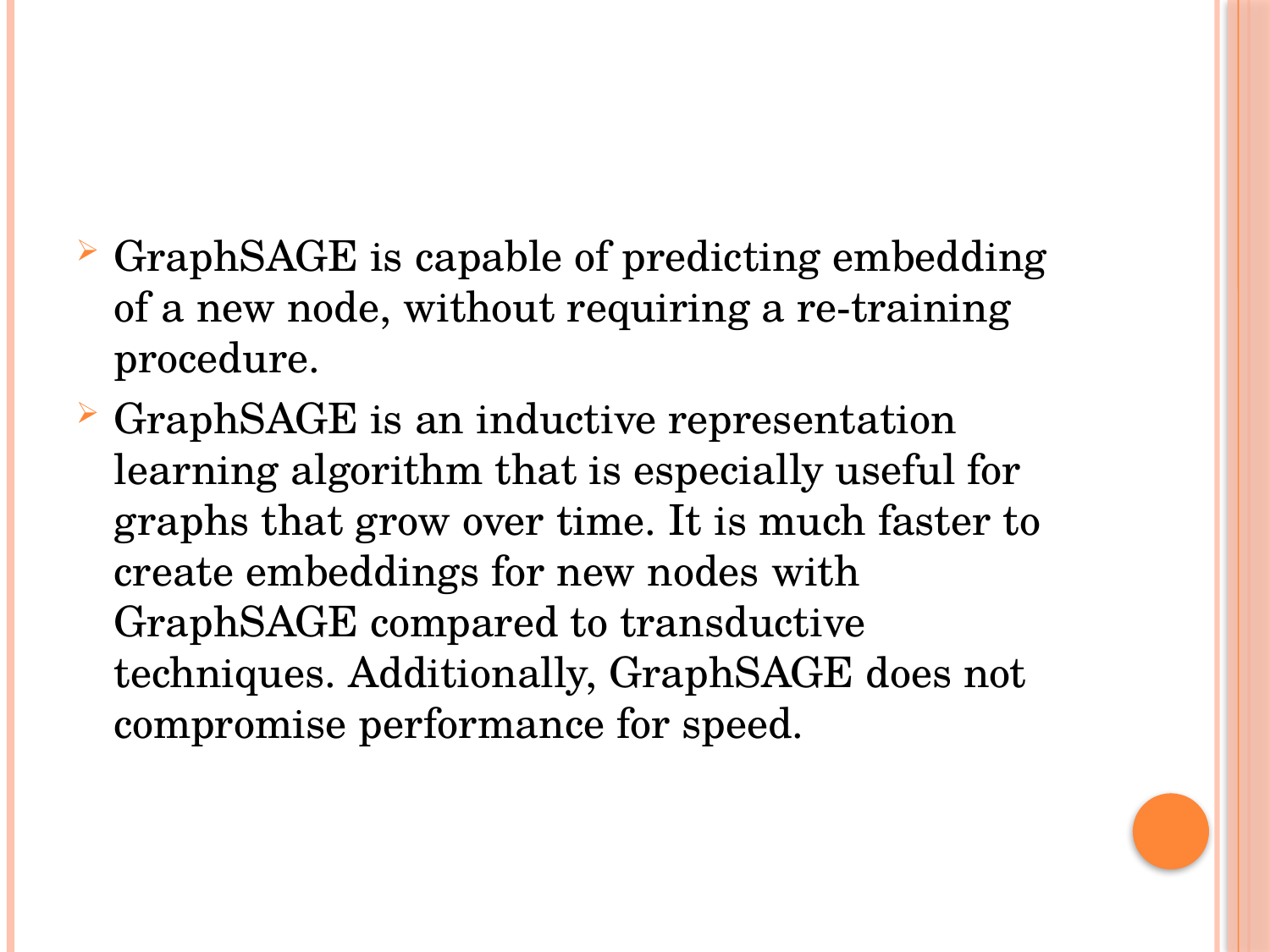

GraphSAGE is capable of predicting embedding of a new node, without requiring a re-training procedure.
GraphSAGE is an inductive representation learning algorithm that is especially useful for graphs that grow over time. It is much faster to create embeddings for new nodes with GraphSAGE compared to transductive techniques. Additionally, GraphSAGE does not compromise performance for speed.